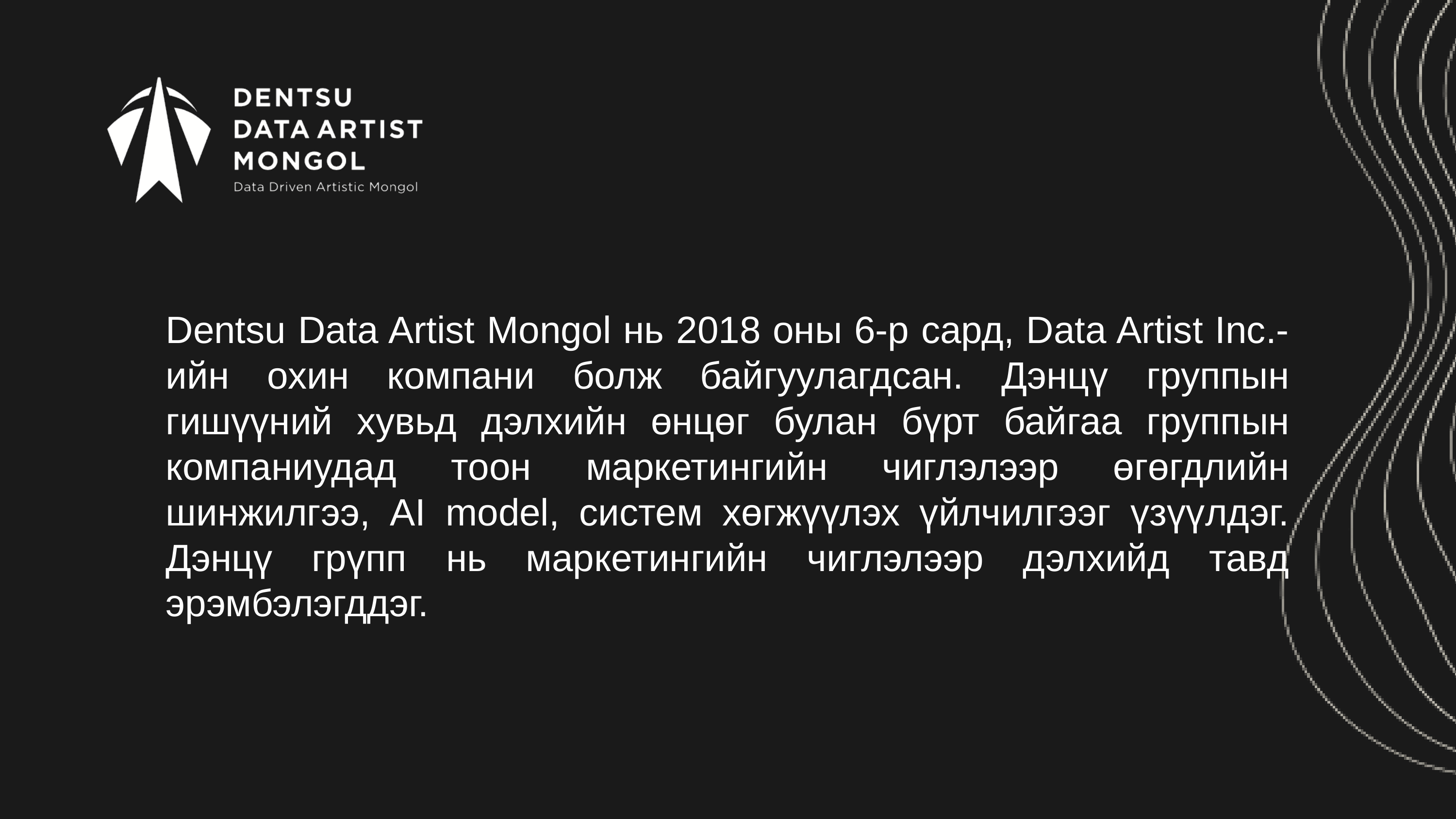

Dentsu Data Artist Mongol нь 2018 оны 6-р сард, Data Artist Inc.-ийн охин компани болж байгуулагдсан. Дэнцү группын гишүүний хувьд дэлхийн өнцөг булан бүрт байгаа группын компаниудад тоон маркетингийн чиглэлээр өгөгдлийн шинжилгээ, AI model, систем хөгжүүлэх үйлчилгээг үзүүлдэг. Дэнцү грүпп нь маркетингийн чиглэлээр дэлхийд тавд эрэмбэлэгддэг.